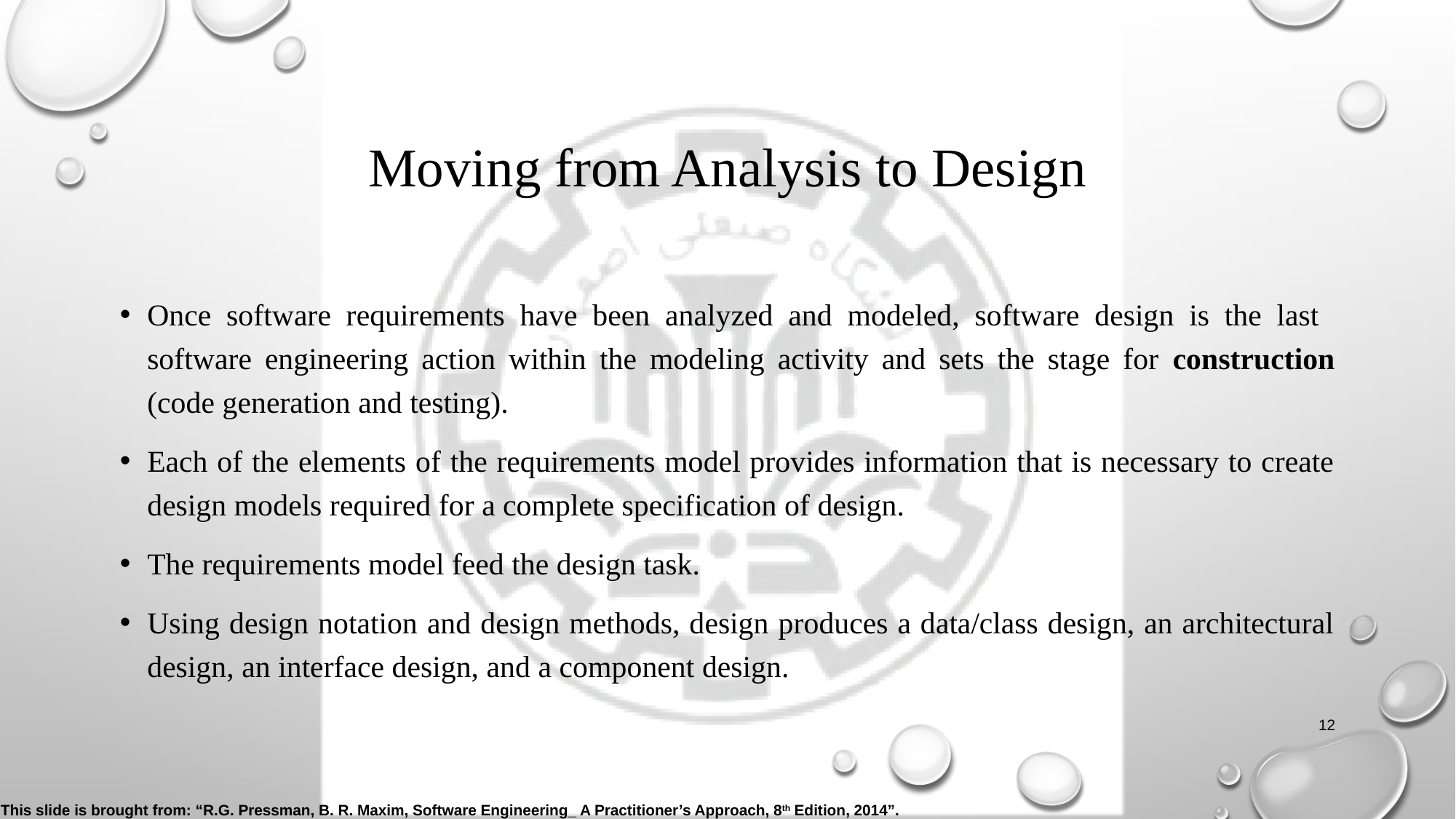

# Moving from Analysis to Design
Once software requirements have been analyzed and modeled, software design is the last
software engineering action within the modeling activity and sets the stage for construction (code generation and testing).
Each of the elements of the requirements model provides information that is necessary to create design models required for a complete specification of design.
The requirements model feed the design task.
Using design notation and design methods, design produces a data/class design, an architectural design, an interface design, and a component design.
12
This slide is brought from: “R.G. Pressman, B. R. Maxim, Software Engineering_ A Practitioner’s Approach, 8th Edition, 2014”.